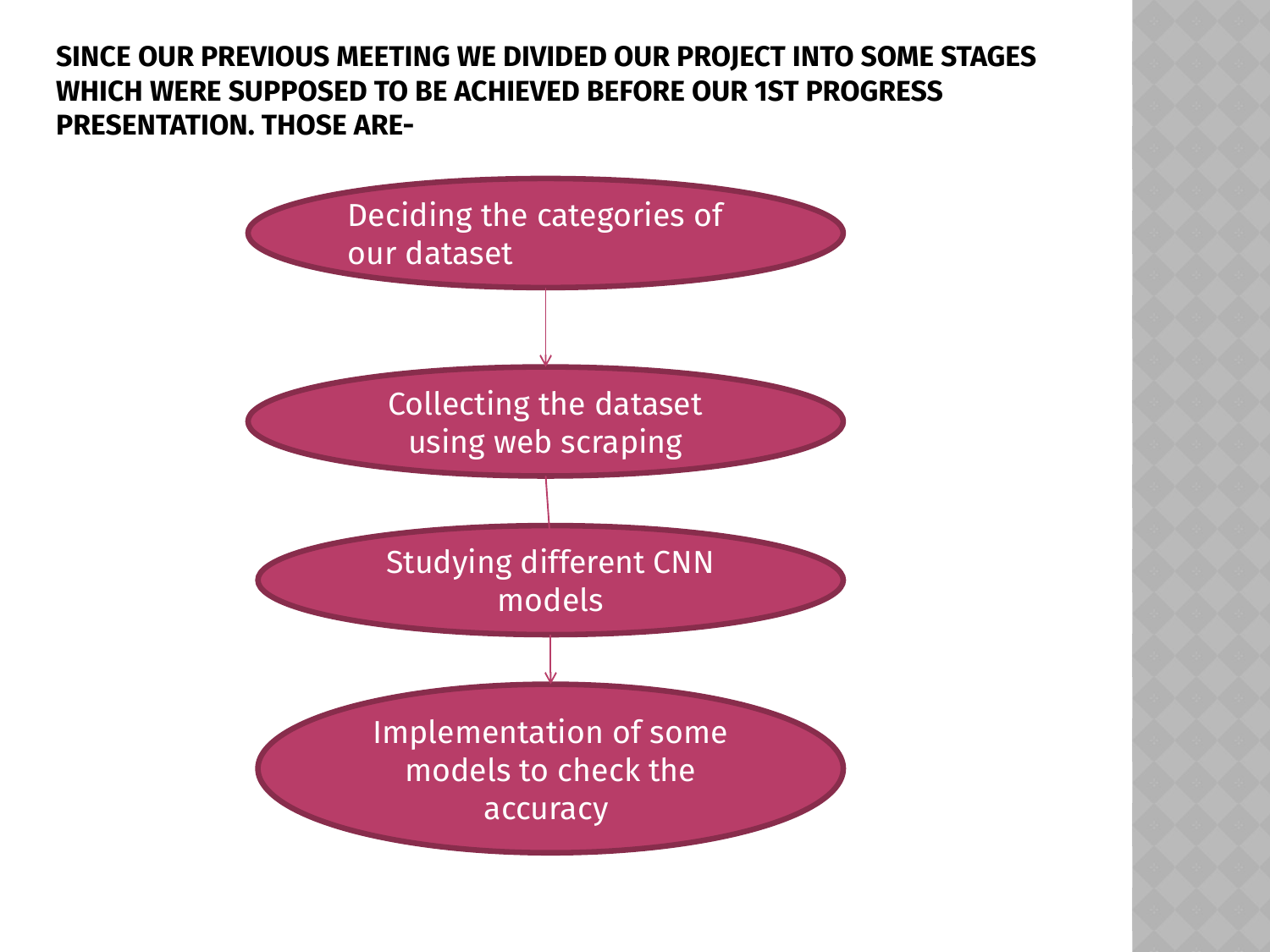

# Since our previous meeting we divided our project into some stages which were supposed to be achieved before our 1st progress presentation. Those are-

Deciding the categories of our dataset

Collecting the dataset using web scraping

Studying different CNN models

Implementation of some models to check the accuracy